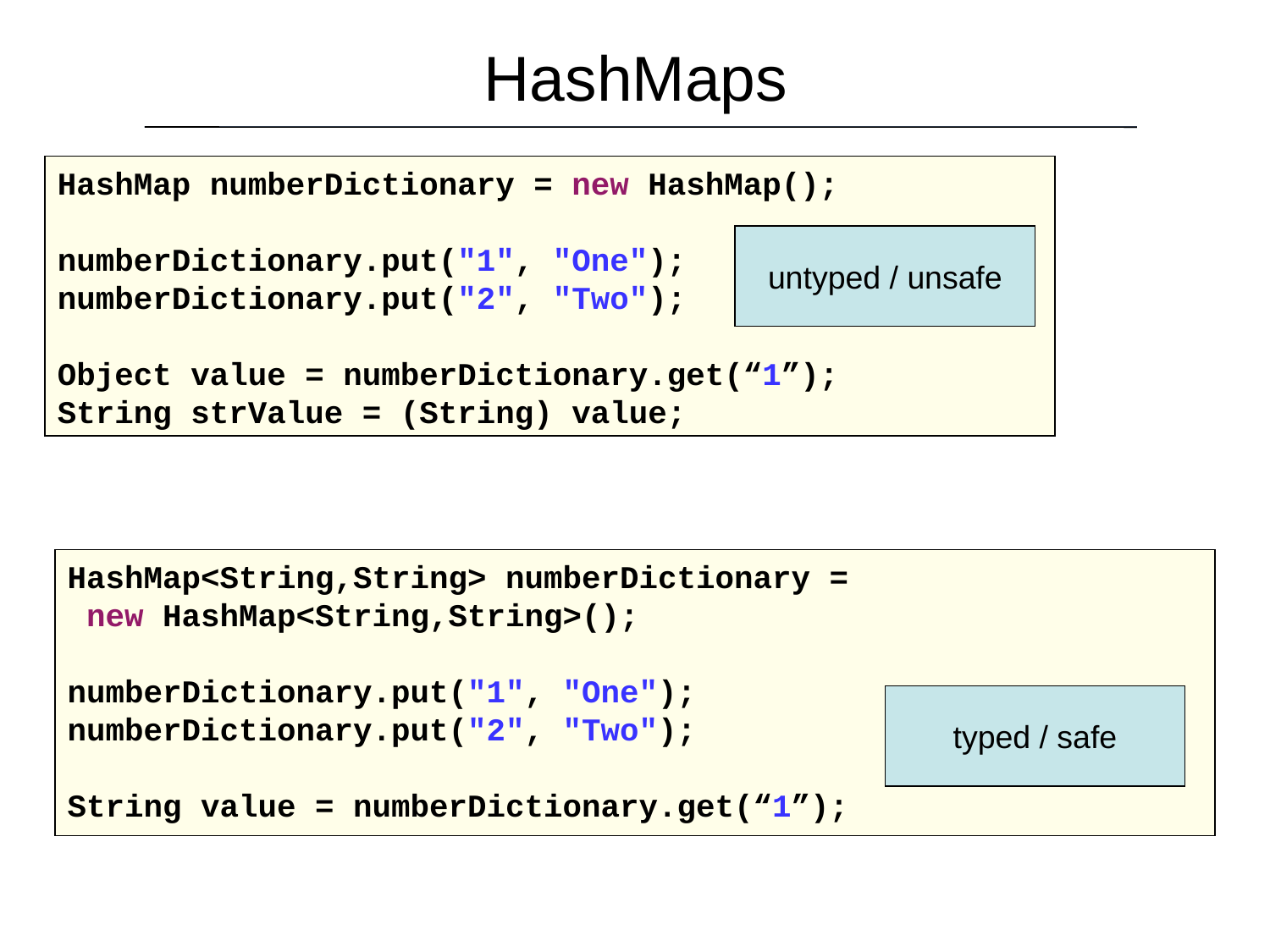

HashMaps

HashMap numberDictionary = new HashMap();

numberDictionary.put("1", "One");
numberDictionary.put("2", "Two");

Object value = numberDictionary.get(“1”);
String strValue = (String) value;

untyped / unsafe

HashMap<String,String> numberDictionary =
 new HashMap<String,String>();

numberDictionary.put("1", "One");
numberDictionary.put("2", "Two");

String value = numberDictionary.get(“1”);

typed / safe